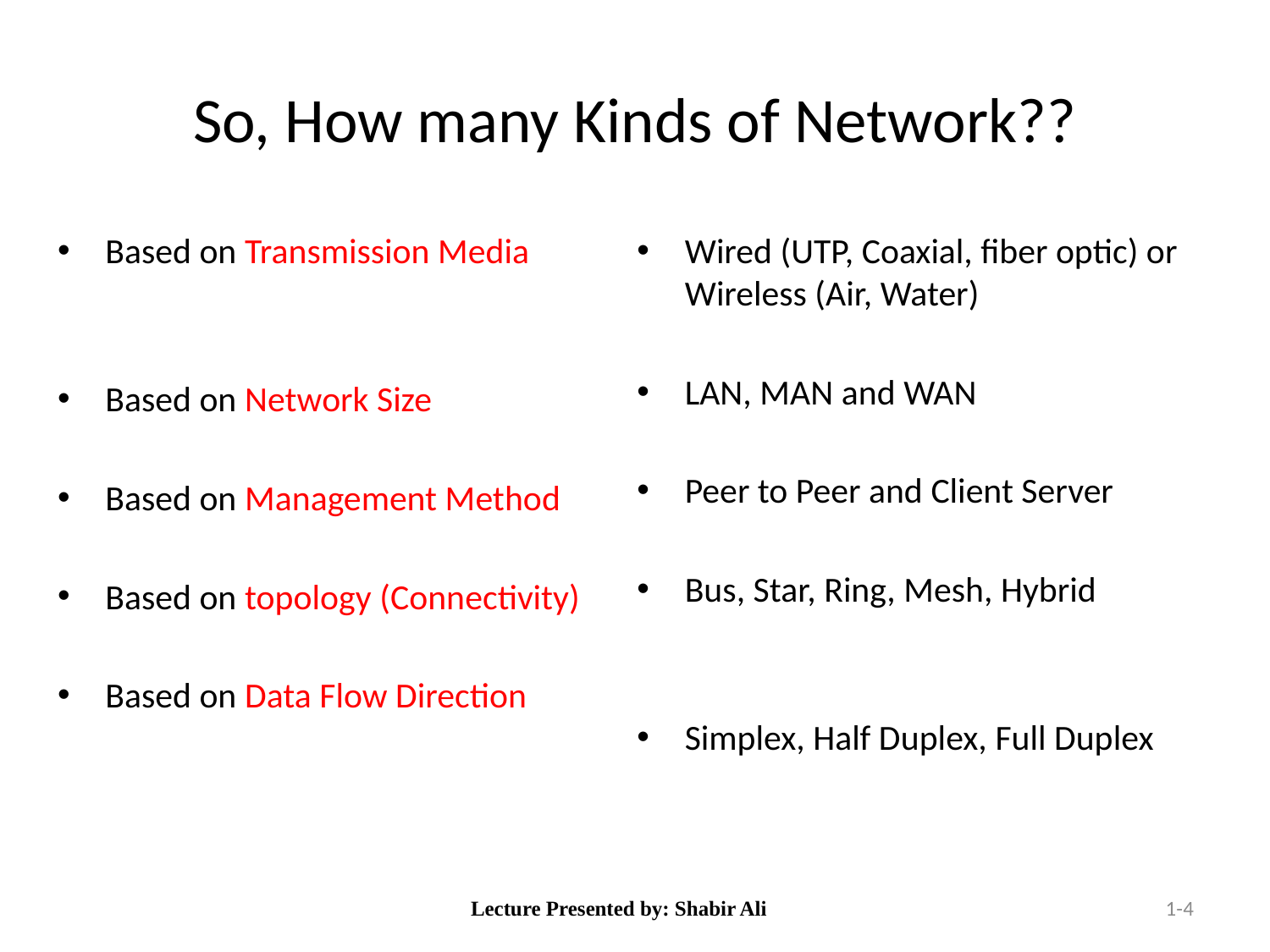

# So, How many Kinds of Network??
Based on Transmission Media

Based on Network Size

Based on Management Method

Based on topology (Connectivity)

Based on Data Flow Direction

Wired (UTP, Coaxial, fiber optic) or Wireless (Air, Water)

LAN, MAN and WAN

Peer to Peer and Client Server

Bus, Star, Ring, Mesh, Hybrid

Simplex, Half Duplex, Full Duplex
Lecture Presented by: Shabir Ali
1-4